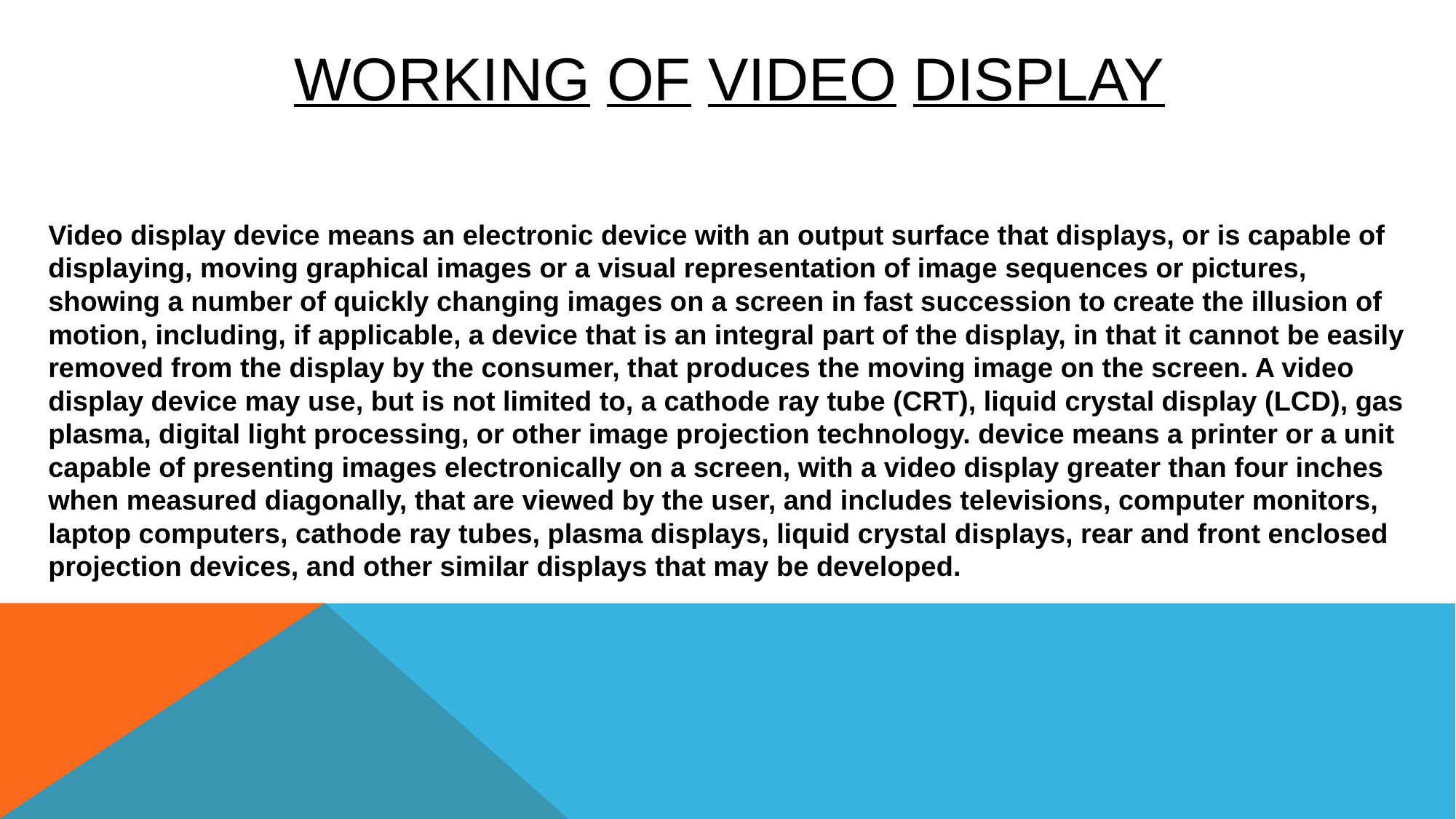

# WORKING OF VIDEO DISPLAY

		Video display device means an electronic device with an output surface that displays, or is capable of displaying, moving graphical images or a visual representation of image sequences or pictures, showing a number of quickly changing images on a screen in fast succession to create the illusion of motion, including, if applicable, a device that is an integral part of the display, in that it cannot be easily removed from the display by the consumer, that produces the moving image on the screen. A video display device may use, but is not limited to, a cathode ray tube (CRT), liquid crystal display (LCD), gas plasma, digital light processing, or other image projection technology. device means a printer or a unit capable of presenting images electronically on a screen, with a video display greater than four inches when measured diagonally, that are viewed by the user, and includes televisions, computer monitors, laptop computers, cathode ray tubes, plasma displays, liquid crystal displays, rear and front enclosed projection devices, and other similar displays that may be developed.